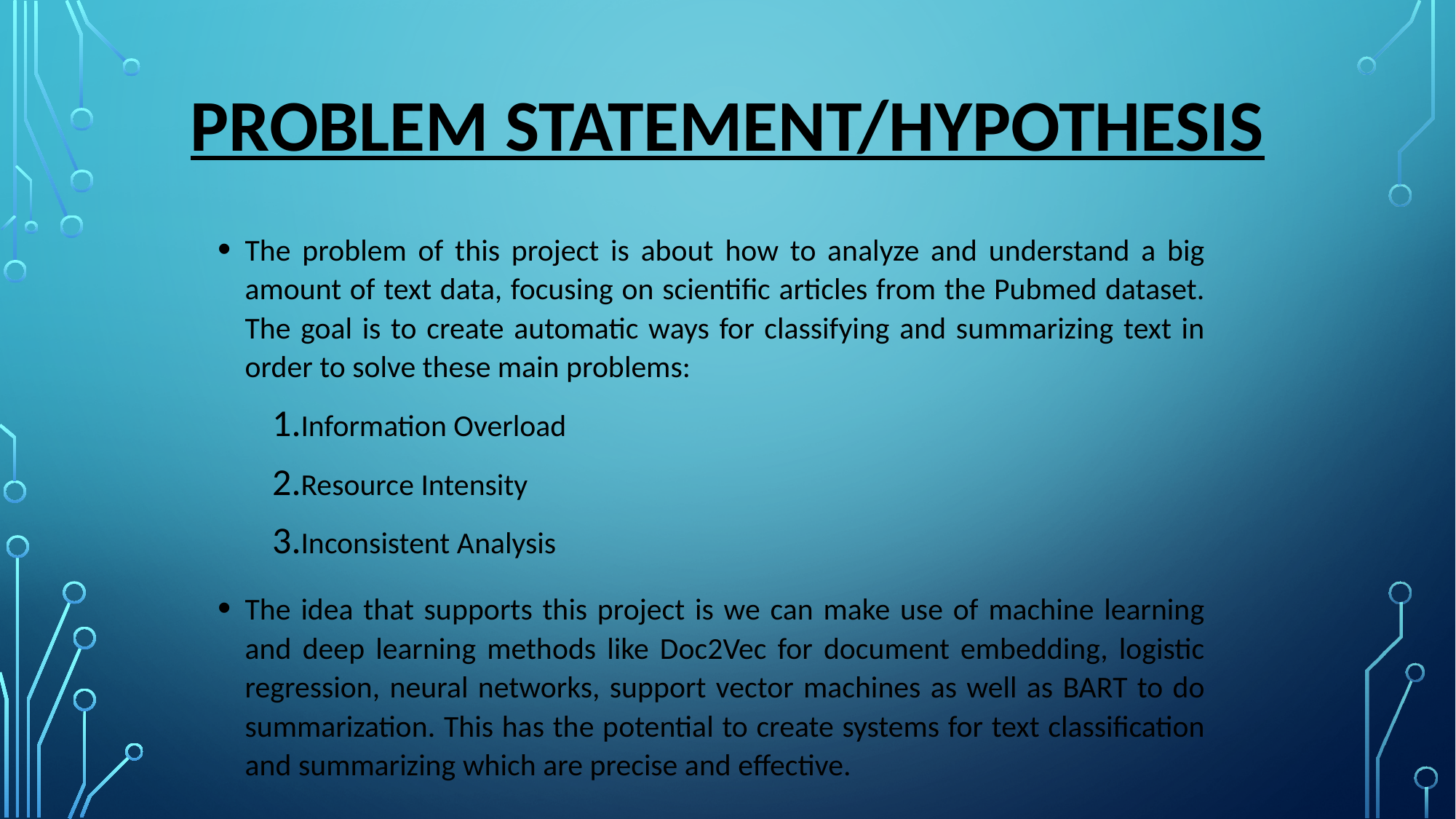

# Problem statement/Hypothesis
The problem of this project is about how to analyze and understand a big amount of text data, focusing on scientific articles from the Pubmed dataset. The goal is to create automatic ways for classifying and summarizing text in order to solve these main problems:
Information Overload
Resource Intensity
Inconsistent Analysis
The idea that supports this project is we can make use of machine learning and deep learning methods like Doc2Vec for document embedding, logistic regression, neural networks, support vector machines as well as BART to do summarization. This has the potential to create systems for text classification and summarizing which are precise and effective.